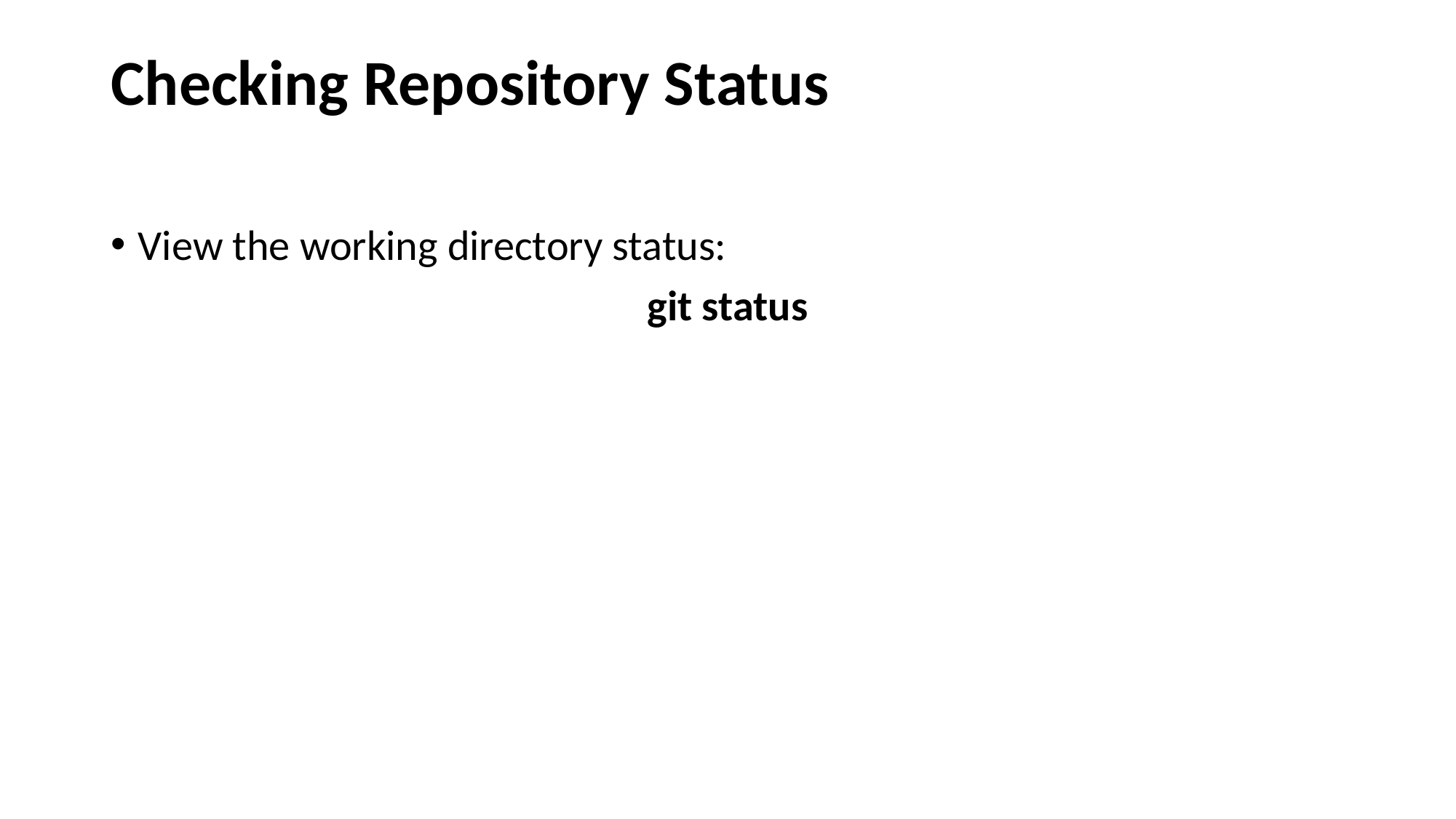

# Checking Repository Status
View the working directory status:
git status